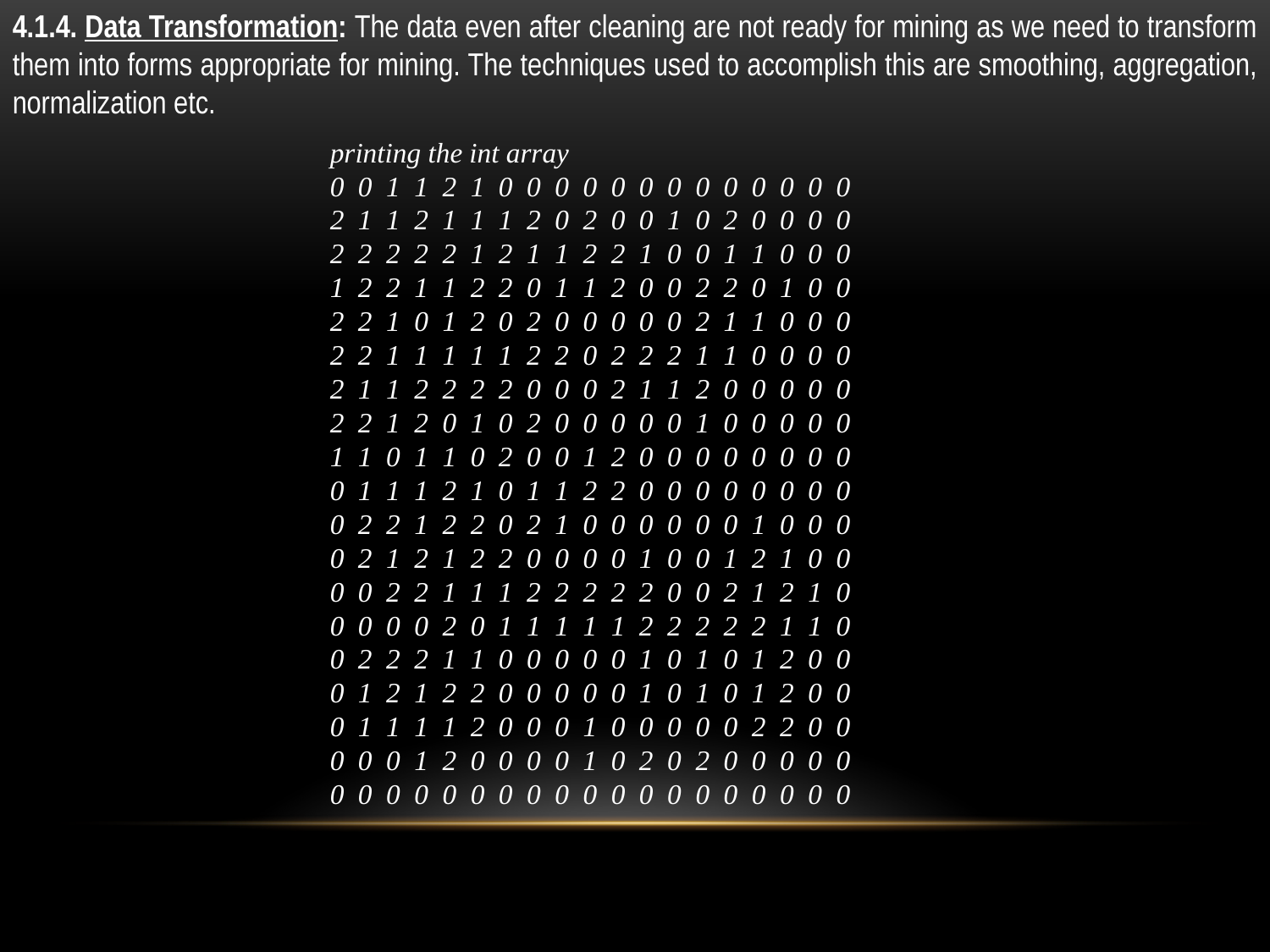

4.1.4. Data Transformation: The data even after cleaning are not ready for mining as we need to transform them into forms appropriate for mining. The techniques used to accomplish this are smoothing, aggregation, normalization etc.
printing the int array
0  0  1  1  2  1  0  0  0  0  0  0  0  0  0  0  0  0  0
2  1  1  2  1  1  1  2  0  2  0  0  1  0  2  0  0  0  0
2  2  2  2  2  1  2  1  1  2  2  1  0  0  1  1  0  0  0
1  2  2  1  1  2  2  0  1  1  2  0  0  2  2  0  1  0  0
2  2  1  0  1  2  0  2  0  0  0  0  0  2  1  1  0  0  0
2  2  1  1  1  1  1  2  2  0  2  2  2  1  1  0  0  0  0
2  1  1  2  2  2  2  0  0  0  2  1  1  2  0  0  0  0  0
2  2  1  2  0  1  0  2  0  0  0  0  0  1  0  0  0  0  0
1  1  0  1  1  0  2  0  0  1  2  0  0  0  0  0  0  0  0
0  1  1  1  2  1  0  1  1  2  2  0  0  0  0  0  0  0  0
0  2  2  1  2  2  0  2  1  0  0  0  0  0  0  1  0  0  0
0  2  1  2  1  2  2  0  0  0  0  1  0  0  1  2  1  0  0
0  0  2  2  1  1  1  2  2  2  2  2  0  0  2  1  2  1  0
0  0  0  0  2  0  1  1  1  1  1  2  2  2  2  2  1  1  0
0  2  2  2  1  1  0  0  0  0  0  1  0  1  0  1  2  0  0
0  1  2  1  2  2  0  0  0  0  0  1  0  1  0  1  2  0  0
0  1  1  1  1  2  0  0  0  1  0  0  0  0  0  2  2  0  0
0  0  0  1  2  0  0  0  0  1  0  2  0  2  0  0  0  0  0
0  0  0  0  0  0  0  0  0  0  0  0  0  0  0  0  0  0  0